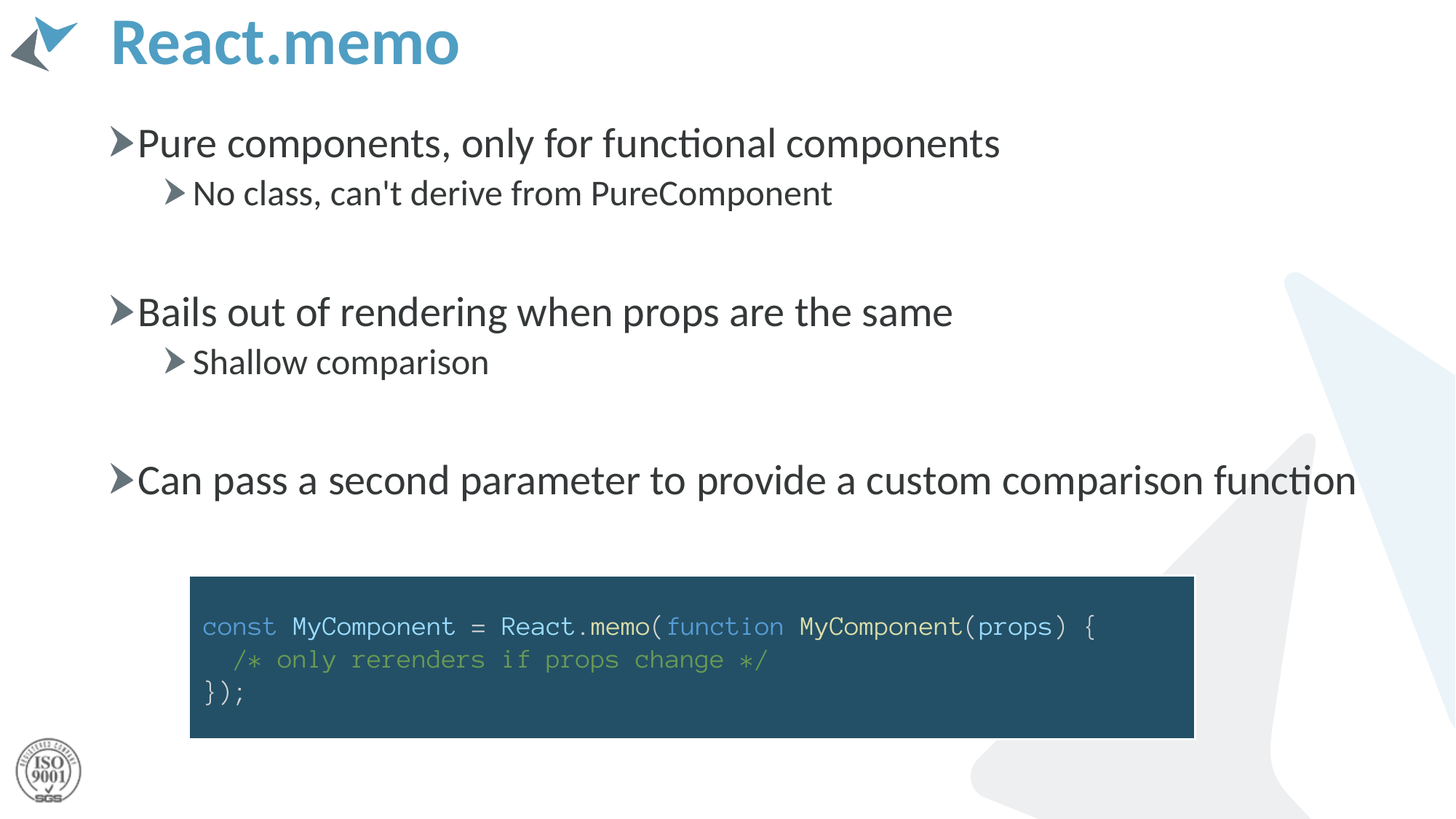

# React.memo
Pure components, only for functional components
No class, can't derive from PureComponent

Bails out of rendering when props are the same
Shallow comparison

Can pass a second parameter to provide a custom comparison function

 const MyComponent = React.memo(function MyComponent(props) {
   /* only rerenders if props change */
 });